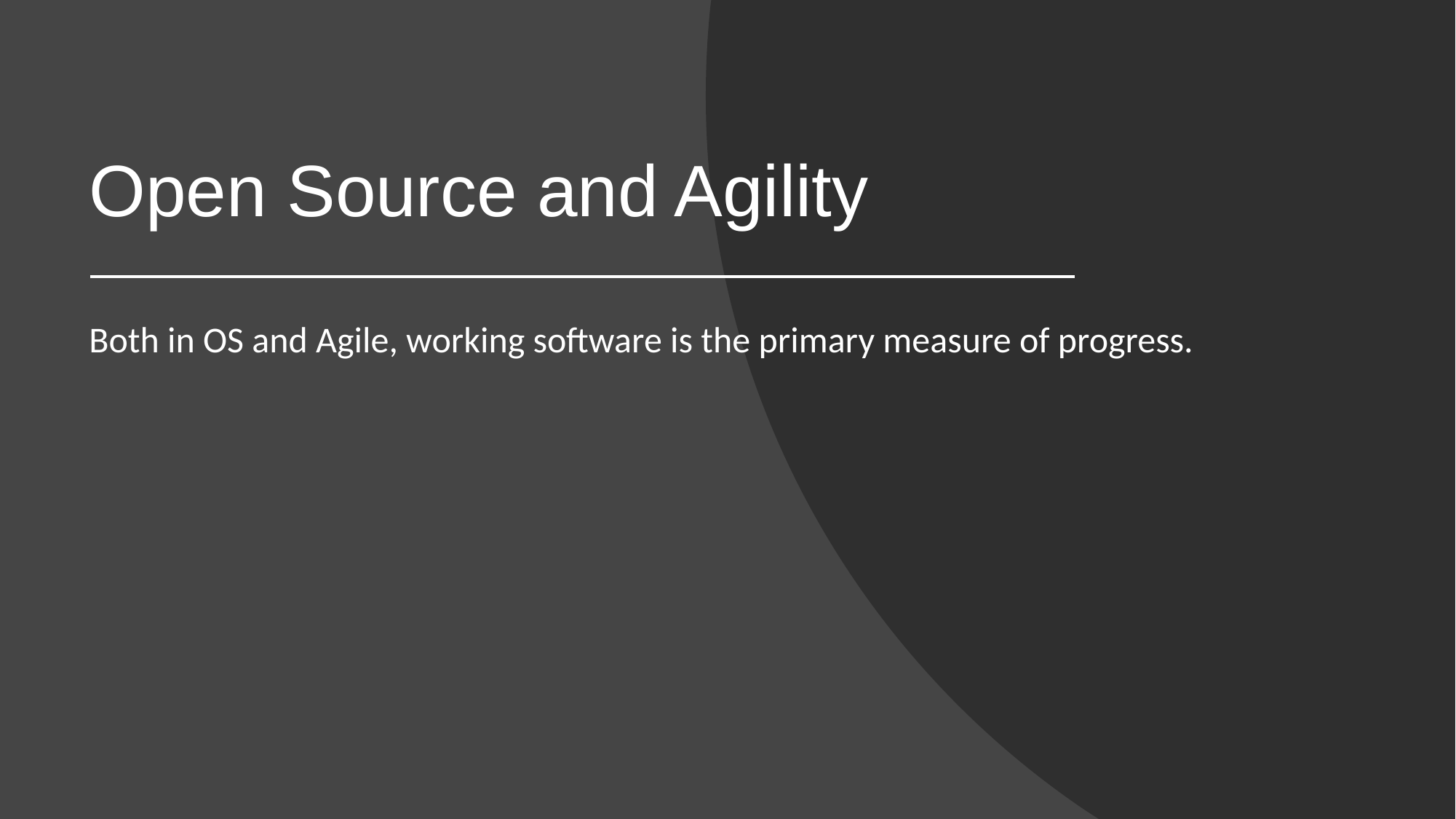

# Open Source and Agility
Both in OS and Agile, working software is the primary measure of progress.